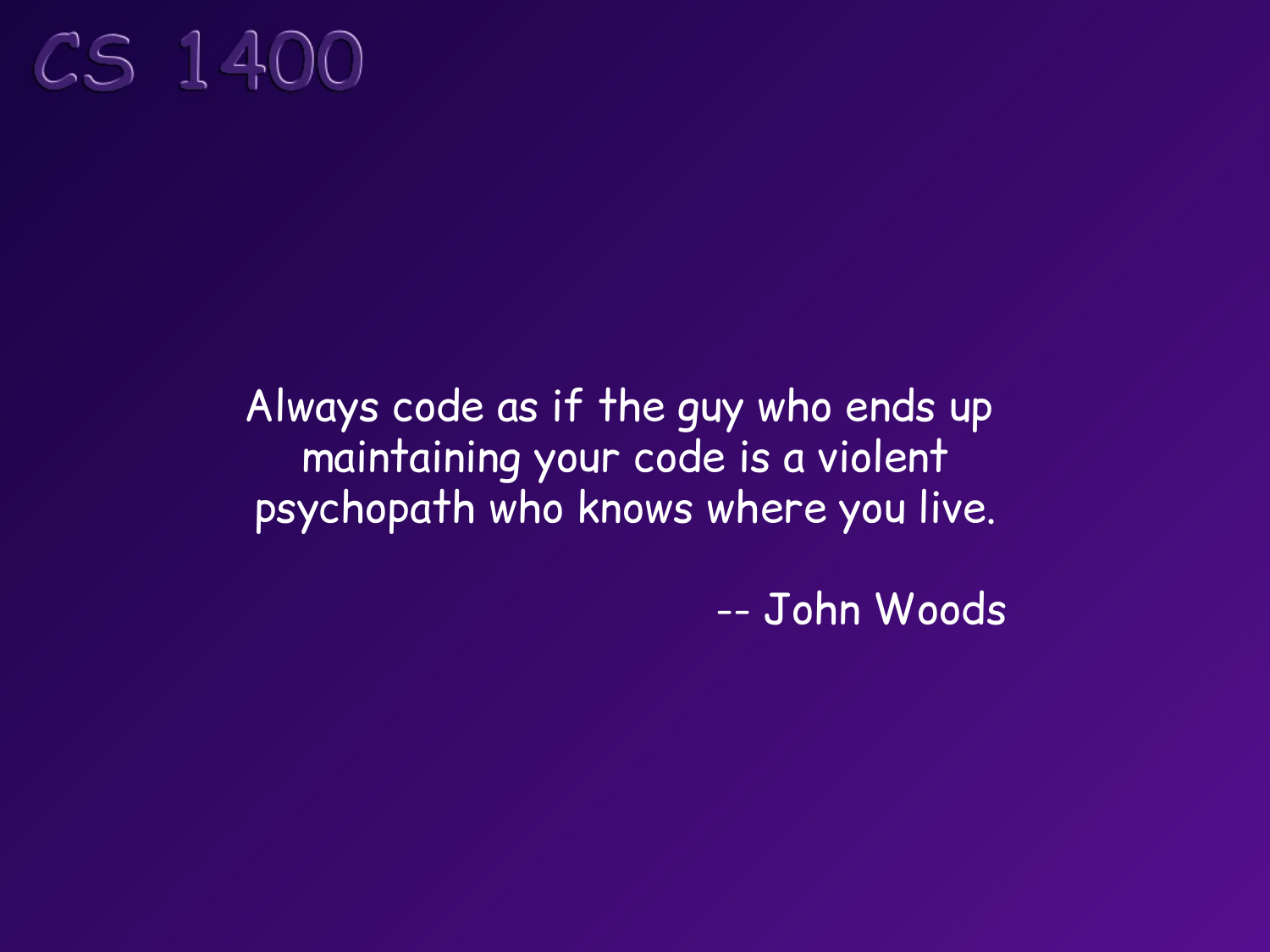

Always code as if the guy who ends up
maintaining your code is a violent
psychopath who knows where you live.

-- John Woods